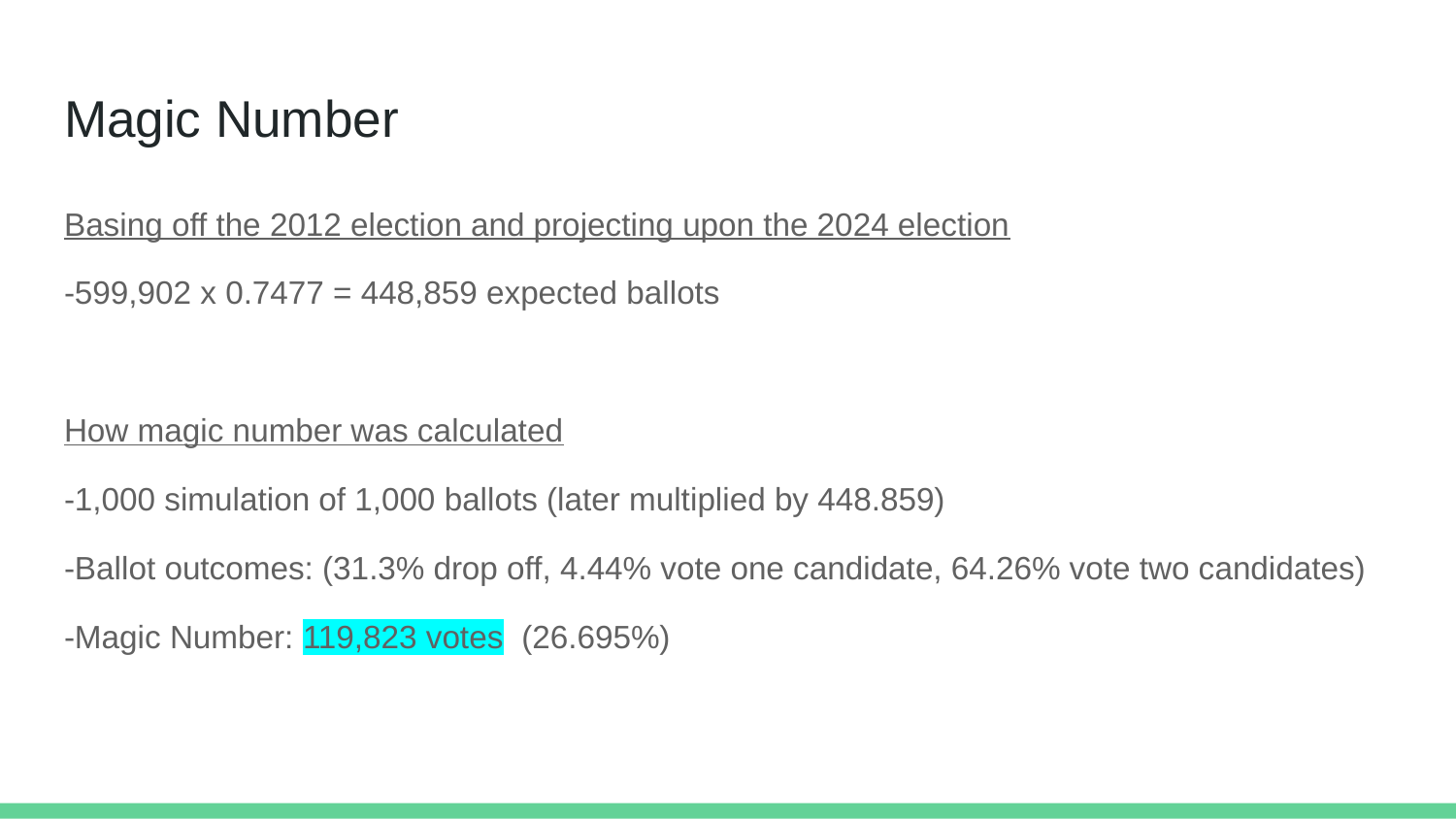

# Magic Number
Basing off the 2012 election and projecting upon the 2024 election
-599,902 x 0.7477 = 448,859 expected ballots

How magic number was calculated
-1,000 simulation of 1,000 ballots (later multiplied by 448.859)
-Ballot outcomes: (31.3% drop off, 4.44% vote one candidate, 64.26% vote two candidates)
-Magic Number: 119,823 votes  (26.695%)